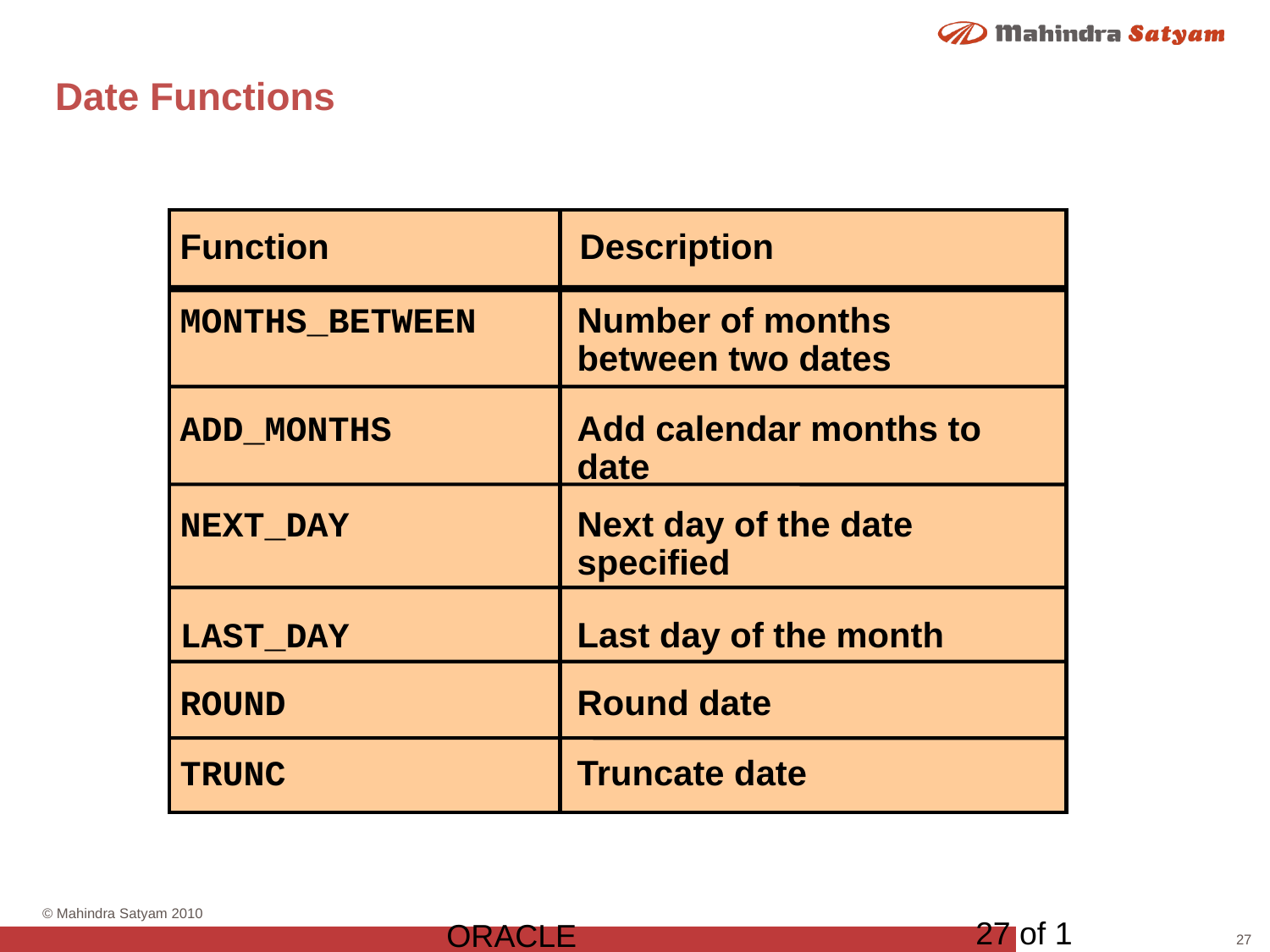

# Date Functions

Function
Description

MONTHS_BETWEEN
Number of months
between two dates

ADD_MONTHS
Add calendar months to date

NEXT_DAY
Next day of the date specified

LAST_DAY
Last day of the month

ROUND
Round date

TRUNC
Truncate date
27 of 1
ORACLE